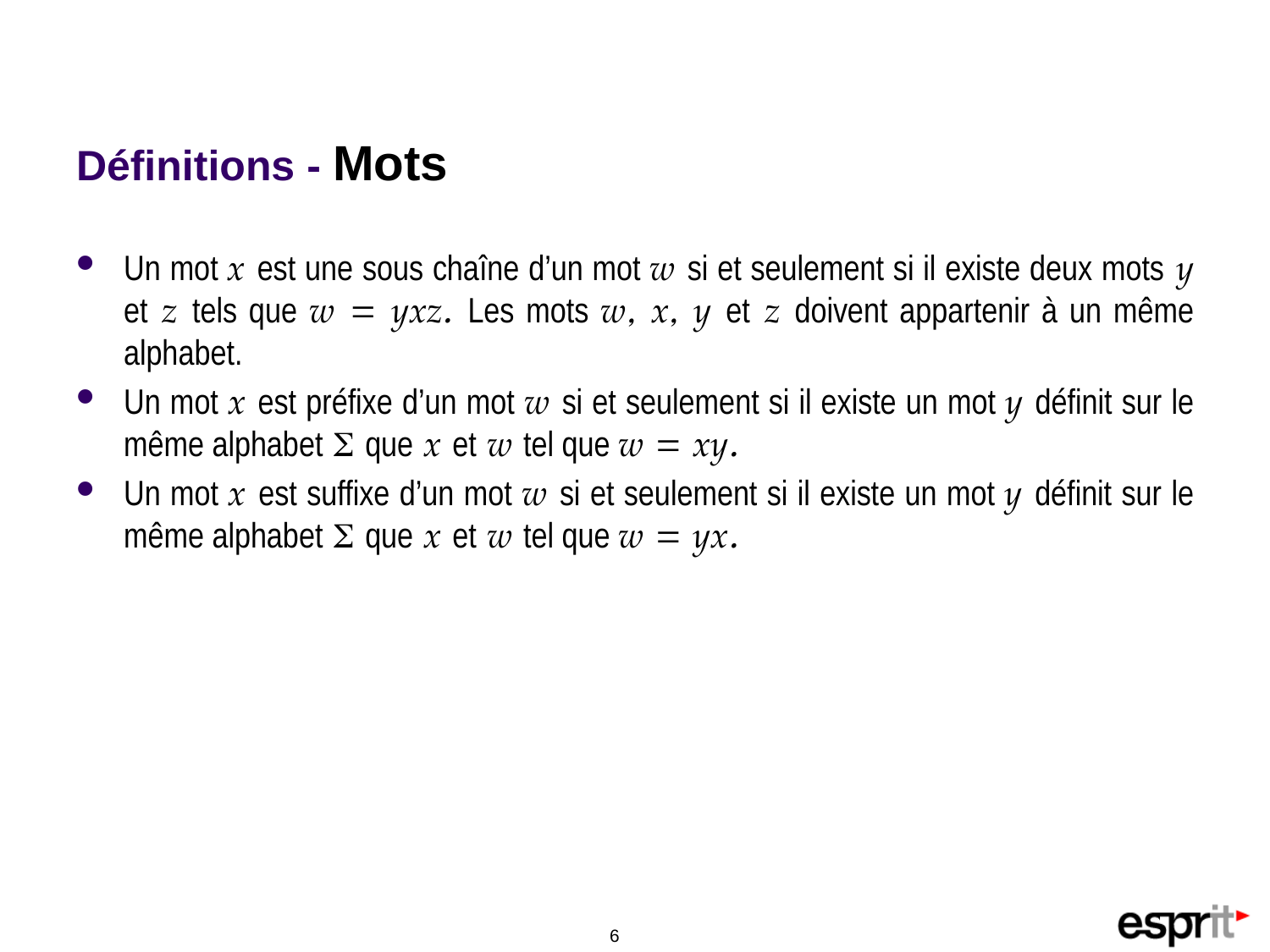

# Définitions - Mots
Un mot x est une sous chaîne d’un mot w si et seulement si il existe deux mots y et z tels que w = yxz. Les mots w, x, y et z doivent appartenir à un même alphabet.
Un mot x est préfixe d’un mot w si et seulement si il existe un mot y définit sur le même alphabet Σ que x et w tel que w = xy.
Un mot x est suffixe d’un mot w si et seulement si il existe un mot y définit sur le même alphabet Σ que x et w tel que w = yx.
6